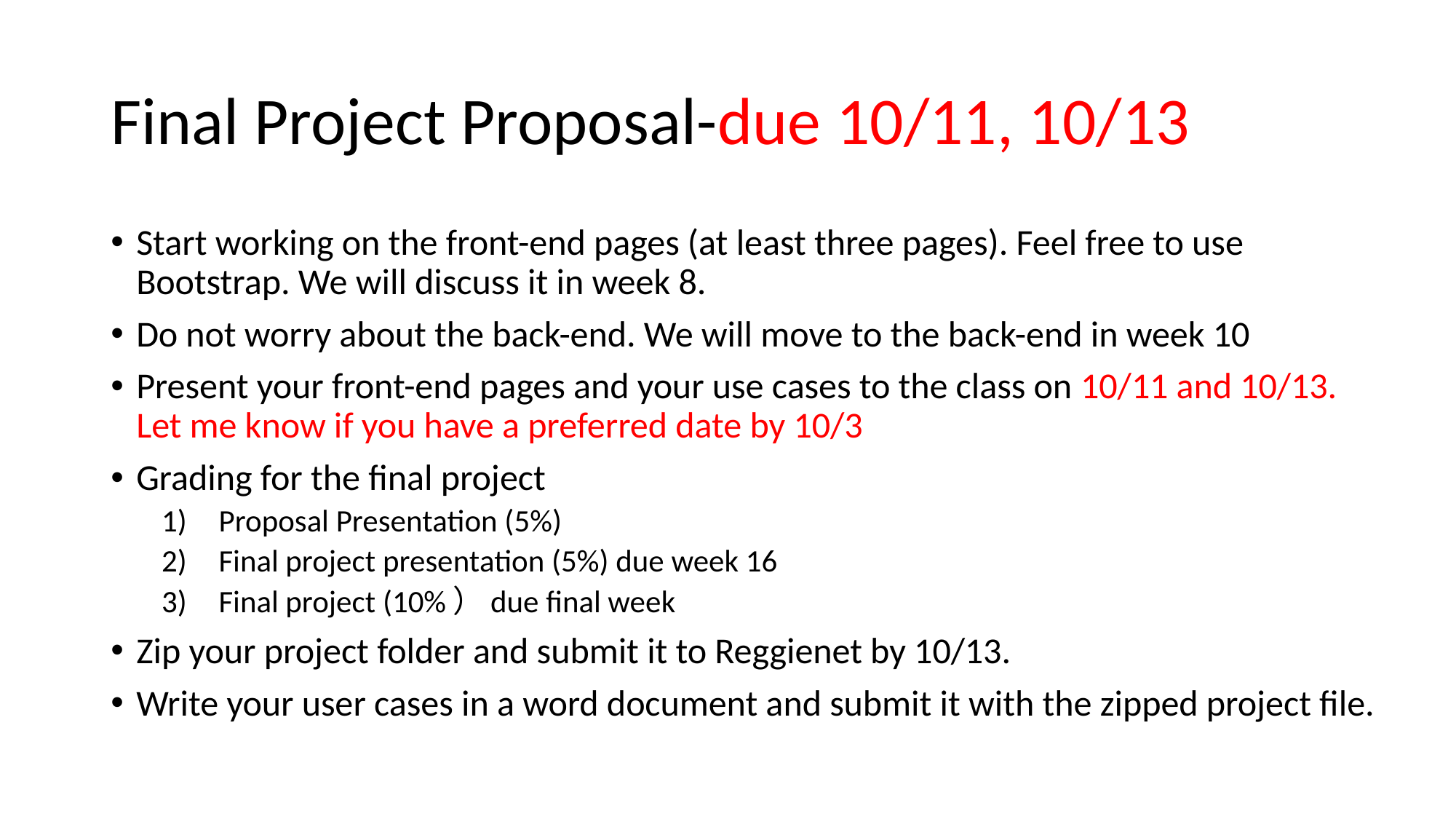

# Final Project Proposal-due 10/11, 10/13
Start working on the front-end pages (at least three pages). Feel free to use Bootstrap. We will discuss it in week 8.
Do not worry about the back-end. We will move to the back-end in week 10
Present your front-end pages and your use cases to the class on 10/11 and 10/13. Let me know if you have a preferred date by 10/3
Grading for the final project
Proposal Presentation (5%)
Final project presentation (5%) due week 16
Final project (10%）due final week
Zip your project folder and submit it to Reggienet by 10/13.
Write your user cases in a word document and submit it with the zipped project file.